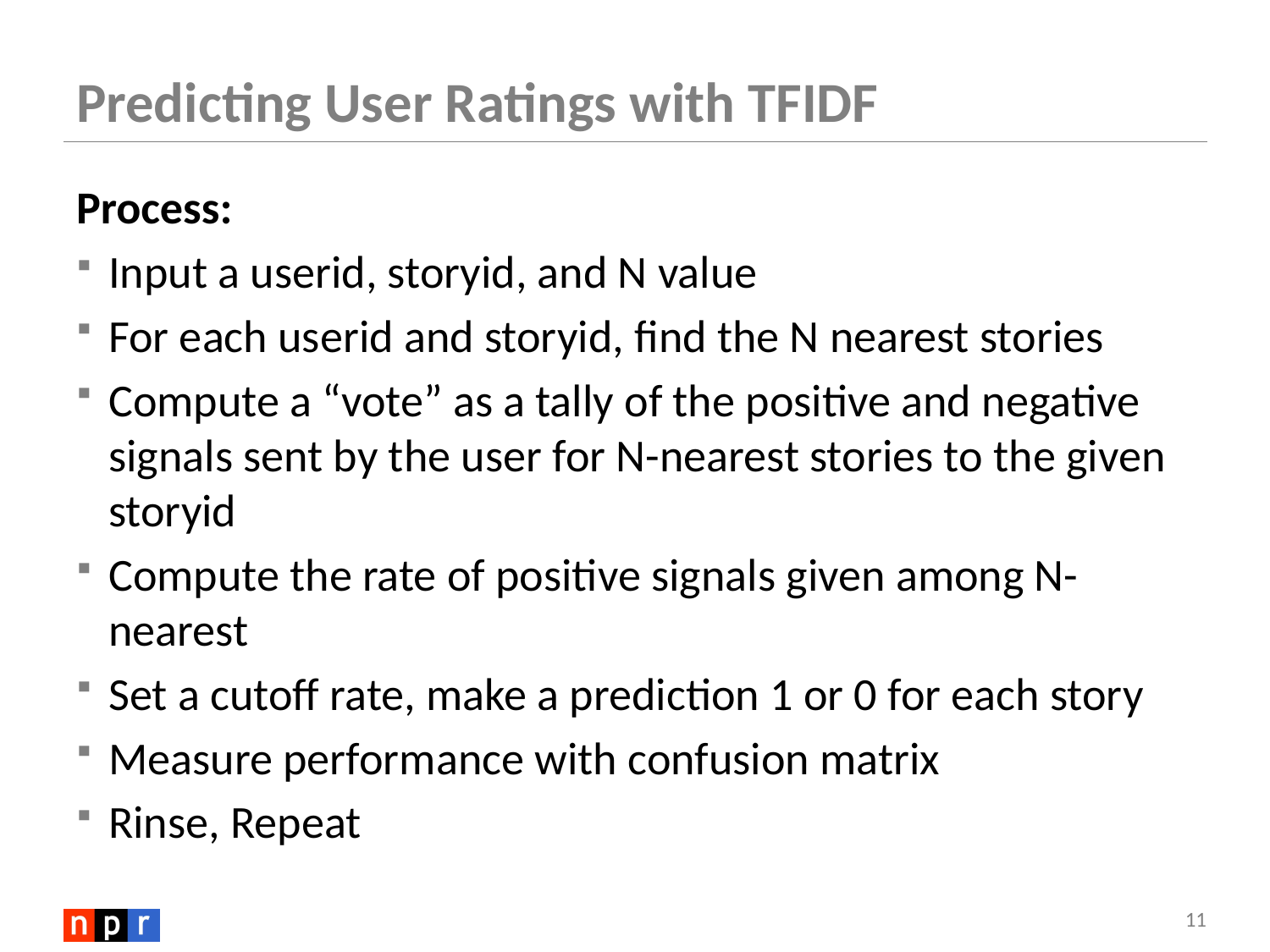

# Predicting User Ratings with TFIDF
Process:
Input a userid, storyid, and N value
For each userid and storyid, find the N nearest stories
Compute a “vote” as a tally of the positive and negative signals sent by the user for N-nearest stories to the given storyid
Compute the rate of positive signals given among N-nearest
Set a cutoff rate, make a prediction 1 or 0 for each story
Measure performance with confusion matrix
Rinse, Repeat